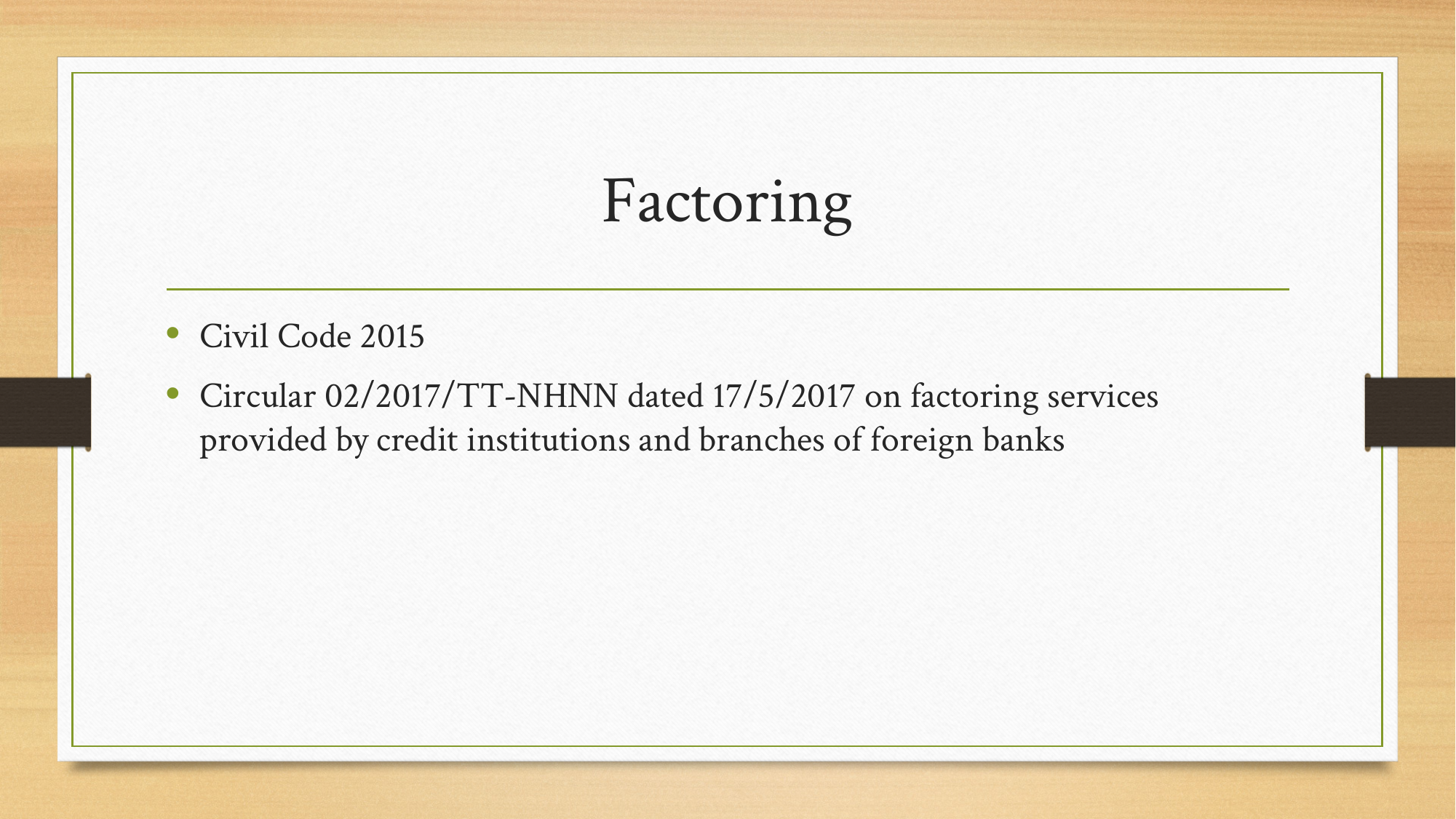

# Factoring
Civil Code 2015
Circular 02/2017/TT-NHNN dated 17/5/2017 on factoring services provided by credit institutions and branches of foreign banks